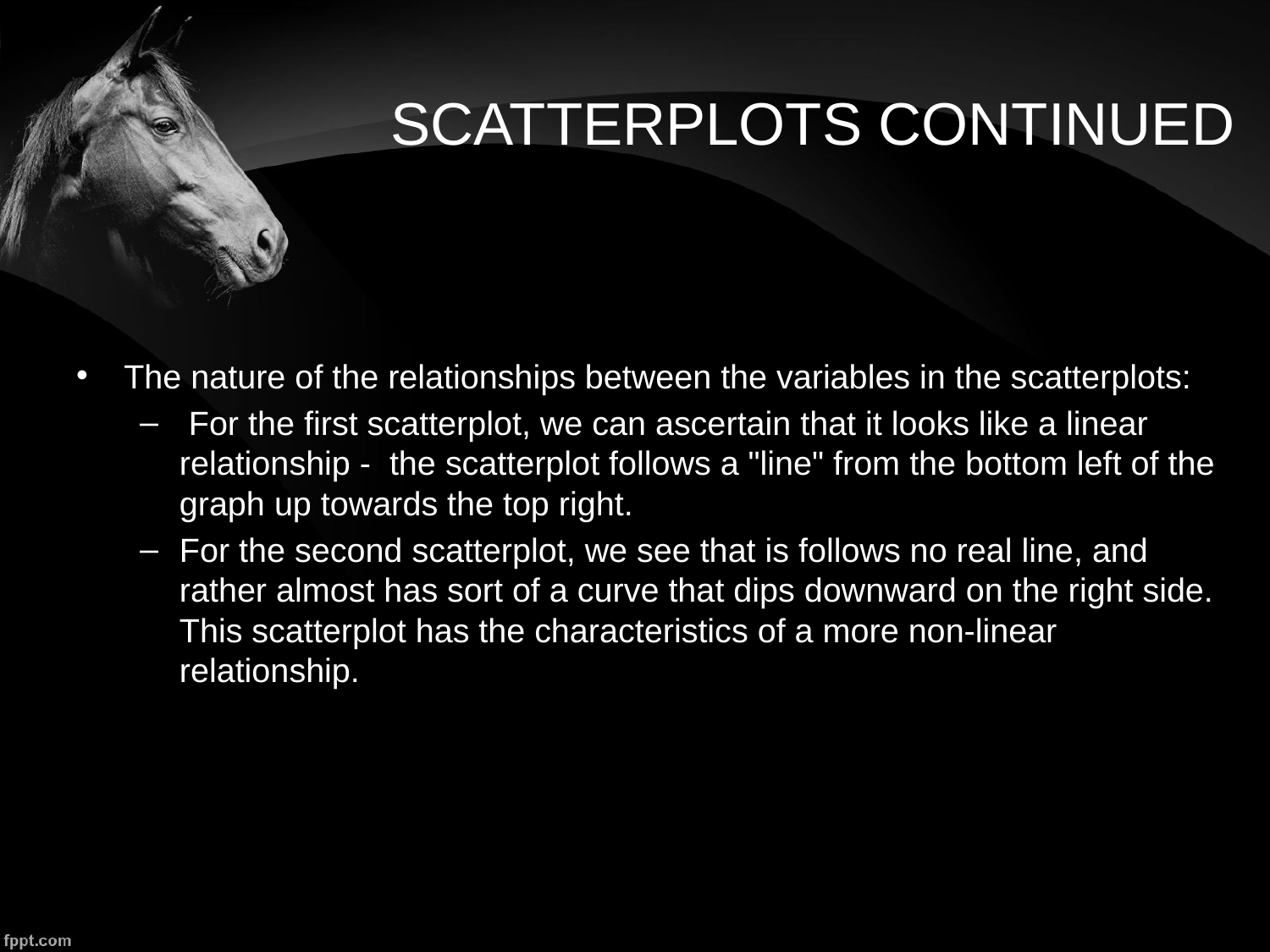

# SCATTERPLOTS CONTINUED
The nature of the relationships between the variables in the scatterplots:
 For the first scatterplot, we can ascertain that it looks like a linear relationship -  the scatterplot follows a "line" from the bottom left of the graph up towards the top right.
For the second scatterplot, we see that is follows no real line, and rather almost has sort of a curve that dips downward on the right side. This scatterplot has the characteristics of a more non-linear relationship.